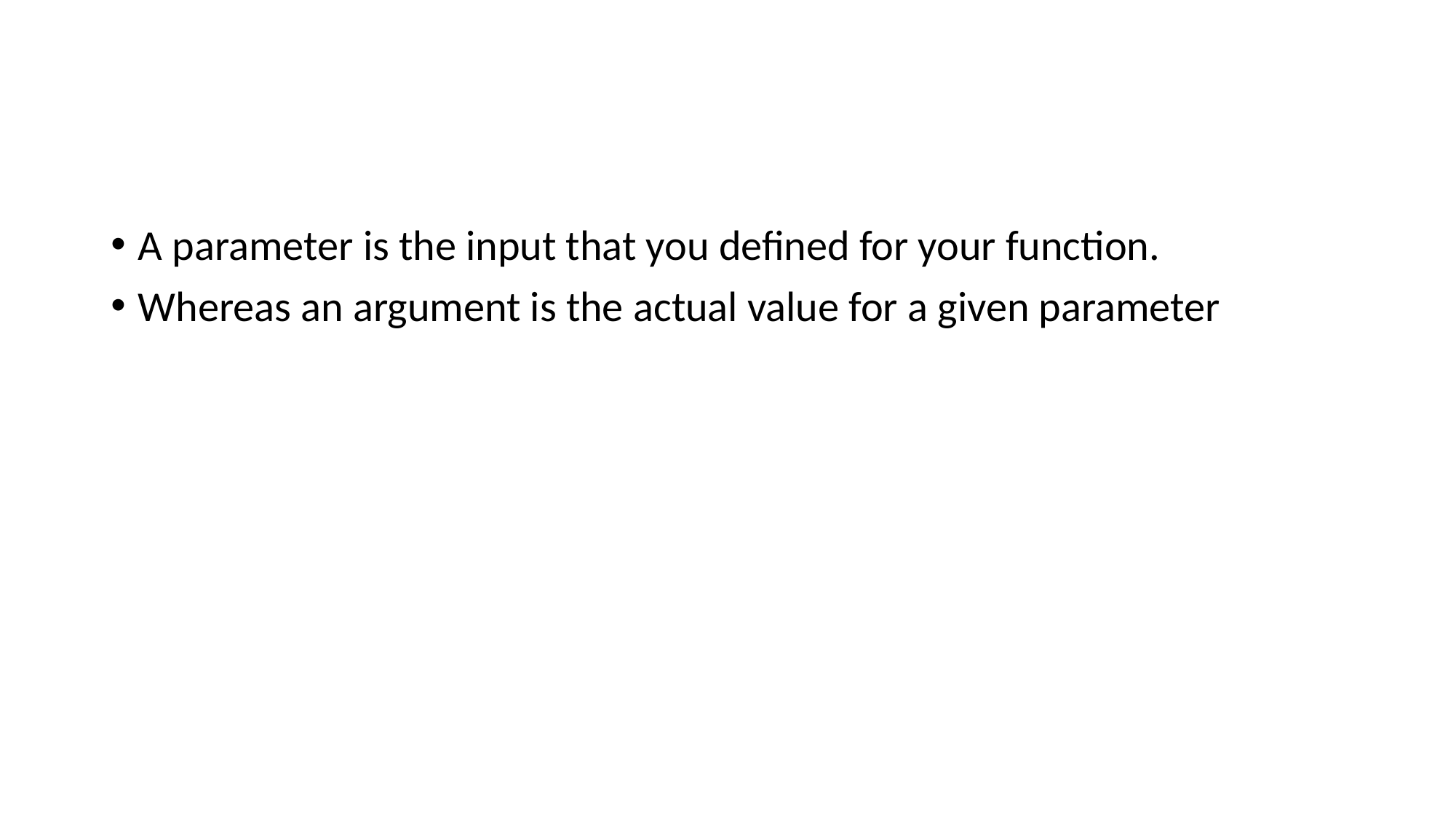

#
A parameter is the input that you defined for your function.
Whereas an argument is the actual value for a given parameter